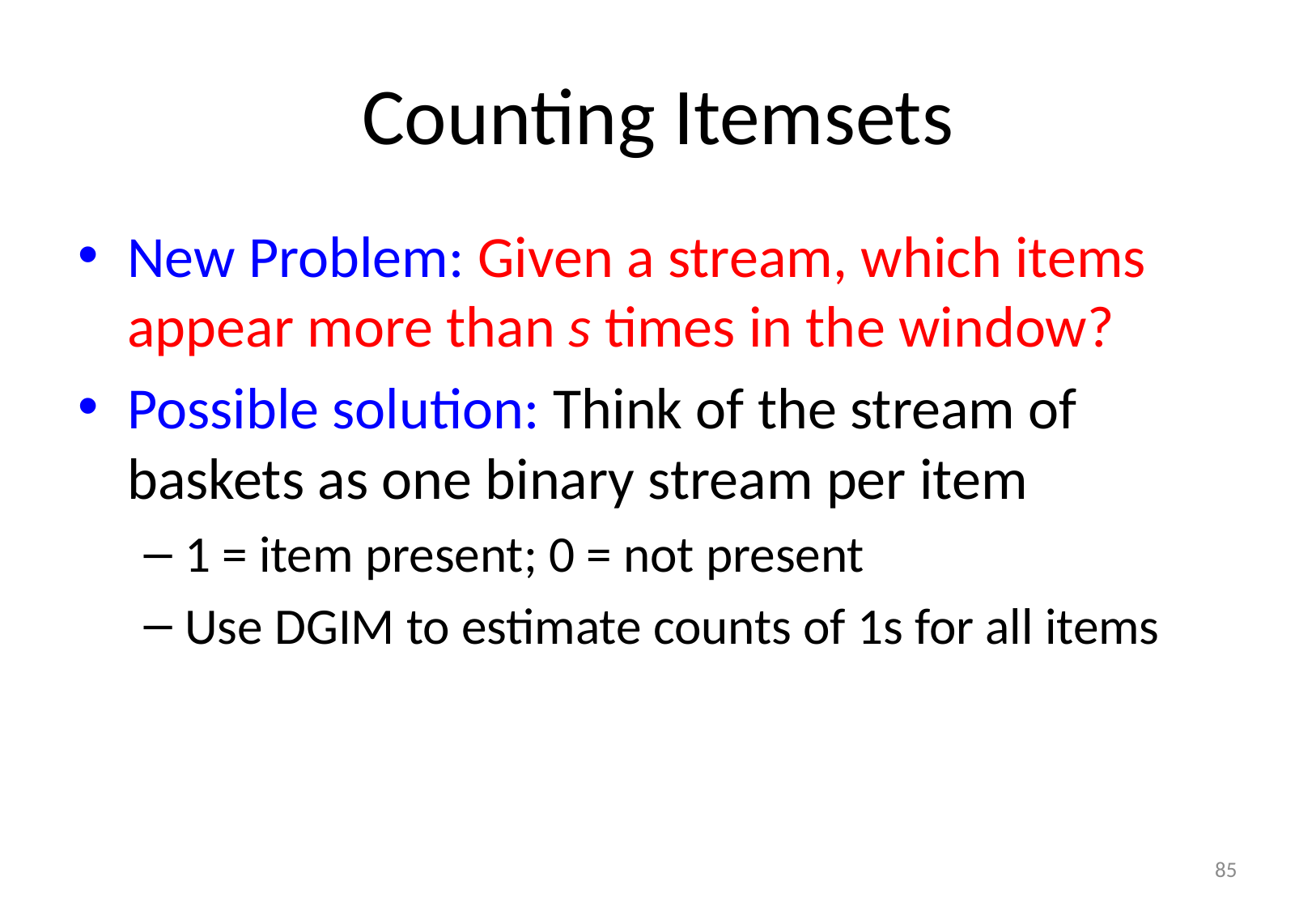

# Counting Itemsets
New Problem: Given a stream, which items appear more than s times in the window?
Possible solution: Think of the stream of baskets as one binary stream per item
1 = item present; 0 = not present
Use DGIM to estimate counts of 1s for all items
85